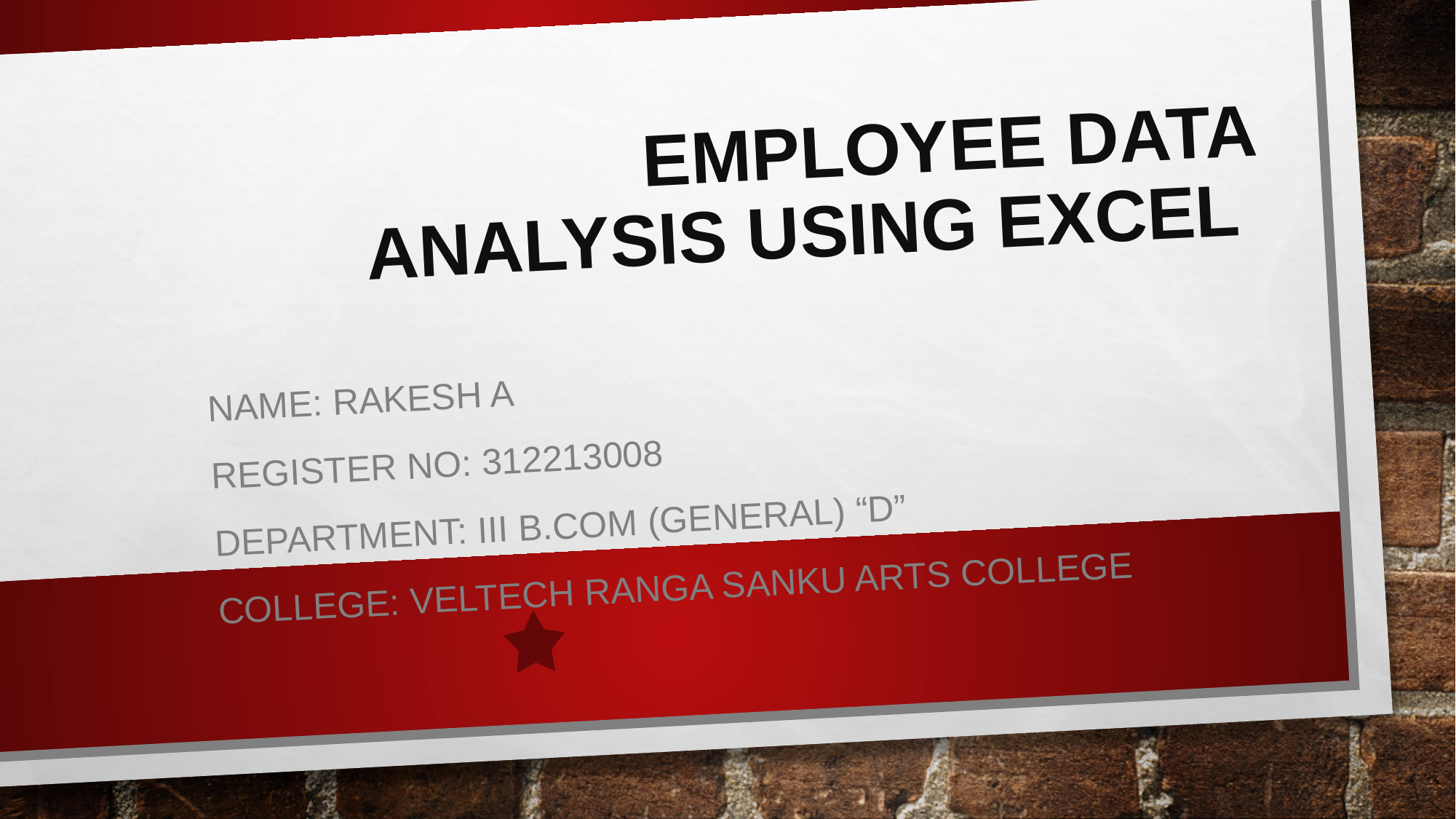

# Employee Data Analysis using Excel
NAME: RAKESH A
REGISTER NO: 312213008
DEPARTMENT: III B.COM (General) “D”
COLLEGE: VELTECH RANGA SANKU ARTS COLLEGE